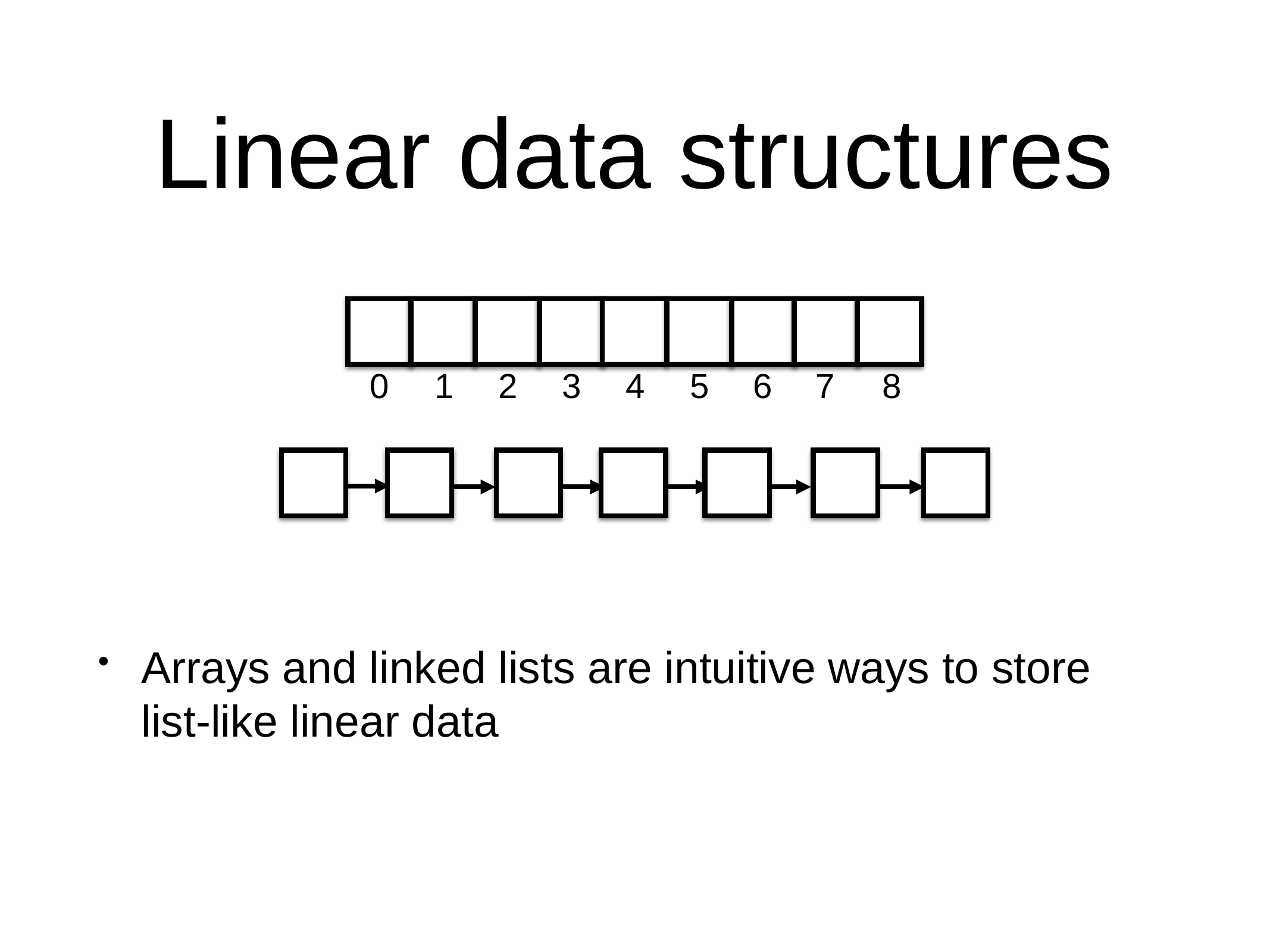

# Linear data structures

0
1
2
3
4
5
6
7
8

Arrays and linked lists are intuitive ways to store list-like linear data